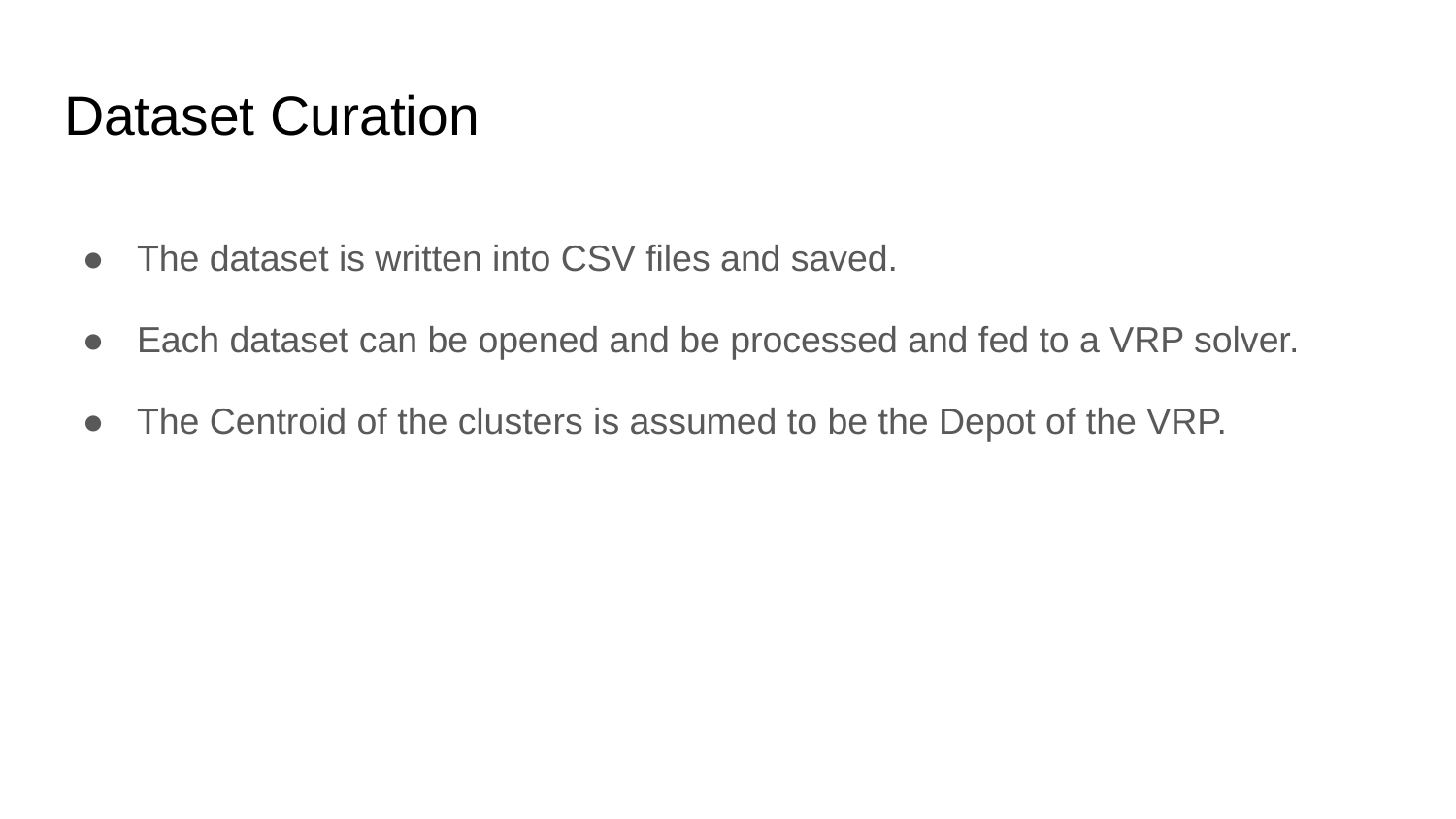

# Dataset Curation
The dataset is written into CSV files and saved.
Each dataset can be opened and be processed and fed to a VRP solver.
The Centroid of the clusters is assumed to be the Depot of the VRP.